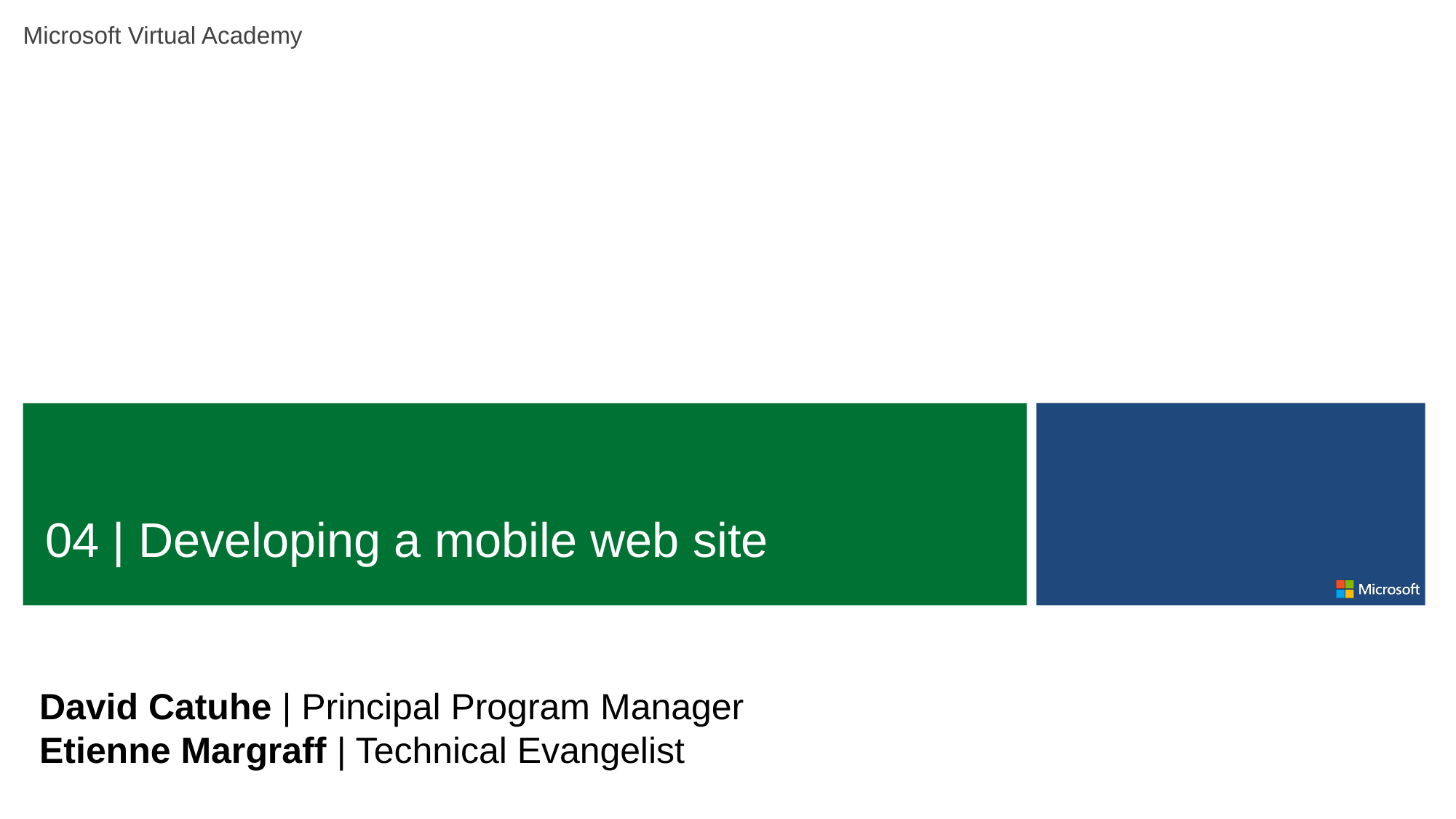

04 | Developing a mobile web site
David Catuhe | Principal Program Manager
Etienne Margraff | Technical Evangelist